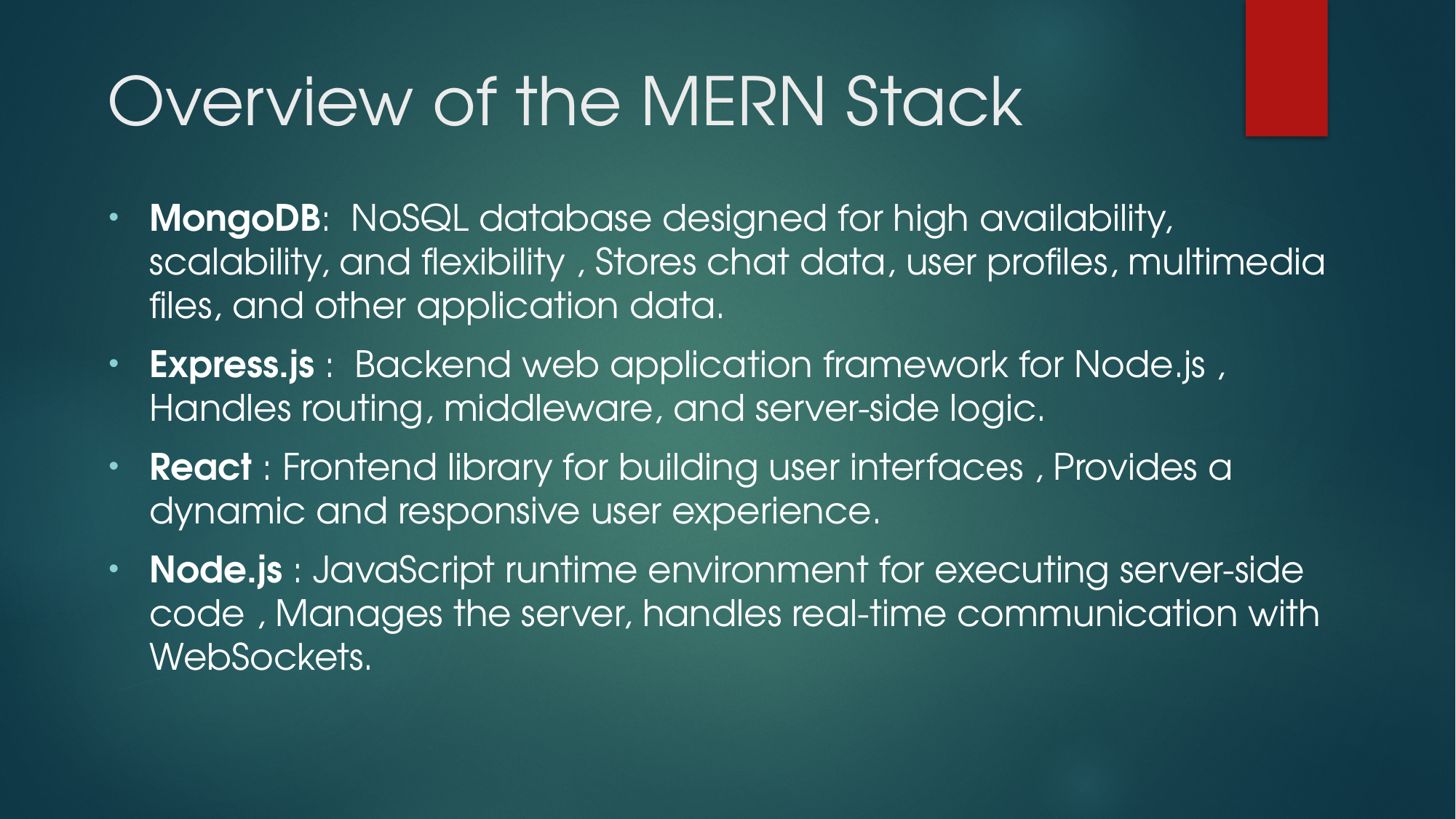

# Overview of the MERN Stack
MongoDB:  NoSQL database designed for high availability, scalability, and flexibility , Stores chat data, user profiles, multimedia files, and other application data.
Express.js :  Backend web application framework for Node.js , Handles routing, middleware, and server-side logic.
React : Frontend library for building user interfaces , Provides a dynamic and responsive user experience.
Node.js : JavaScript runtime environment for executing server-side code , Manages the server, handles real-time communication with WebSockets.